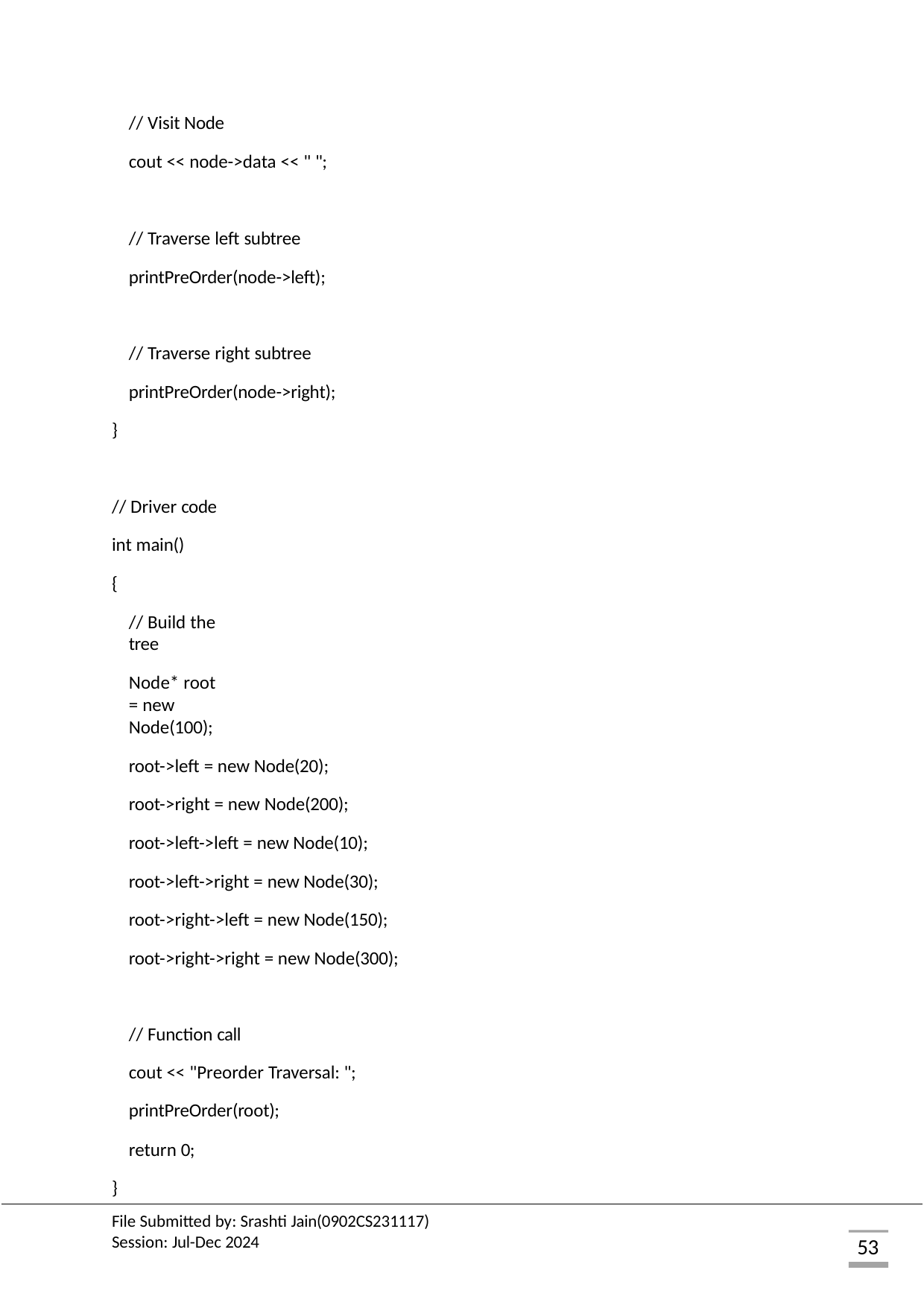

// Visit Node
cout << node->data << " ";

// Traverse left subtree printPreOrder(node->left);

// Traverse right subtree printPreOrder(node->right);
}

// Driver code int main()
{
// Build the tree
Node* root = new Node(100);
root->left = new Node(20); root->right = new Node(200);
root->left->left = new Node(10); root->left->right = new Node(30); root->right->left = new Node(150); root->right->right = new Node(300);

// Function call
cout << "Preorder Traversal: "; printPreOrder(root);
return 0;
}
File Submitted by: Srashti Jain(0902CS231117) Session: Jul-Dec 2024
53